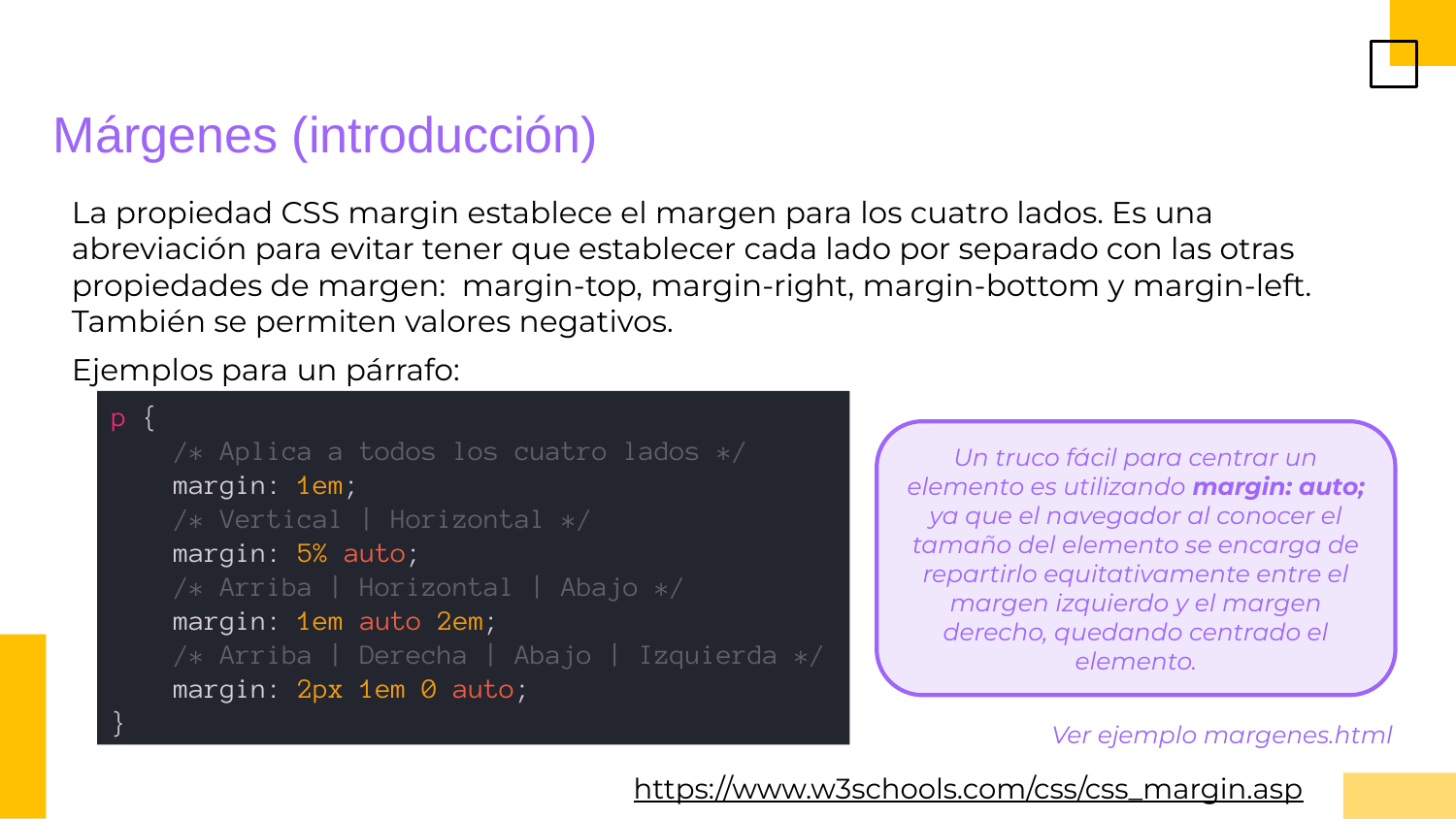

Márgenes (introducción)
La propiedad CSS margin establece el margen para los cuatro lados. Es una abreviación para evitar tener que establecer cada lado por separado con las otras propiedades de margen:  margin-top, margin-right, margin-bottom y margin-left. También se permiten valores negativos.
Ejemplos para un párrafo:

p {
    /* Aplica a todos los cuatro lados */
    margin: 1em;
    /* Vertical | Horizontal */
    margin: 5% auto;
    /* Arriba | Horizontal | Abajo */
    margin: 1em auto 2em;
    /* Arriba | Derecha | Abajo | Izquierda */
    margin: 2px 1em 0 auto;
}
Un truco fácil para centrar un elemento es utilizando margin: auto; ya que el navegador al conocer el tamaño del elemento se encarga de repartirlo equitativamente entre el margen izquierdo y el margen derecho, quedando centrado el elemento.
Ver ejemplo margenes.html
https://www.w3schools.com/css/css_margin.asp